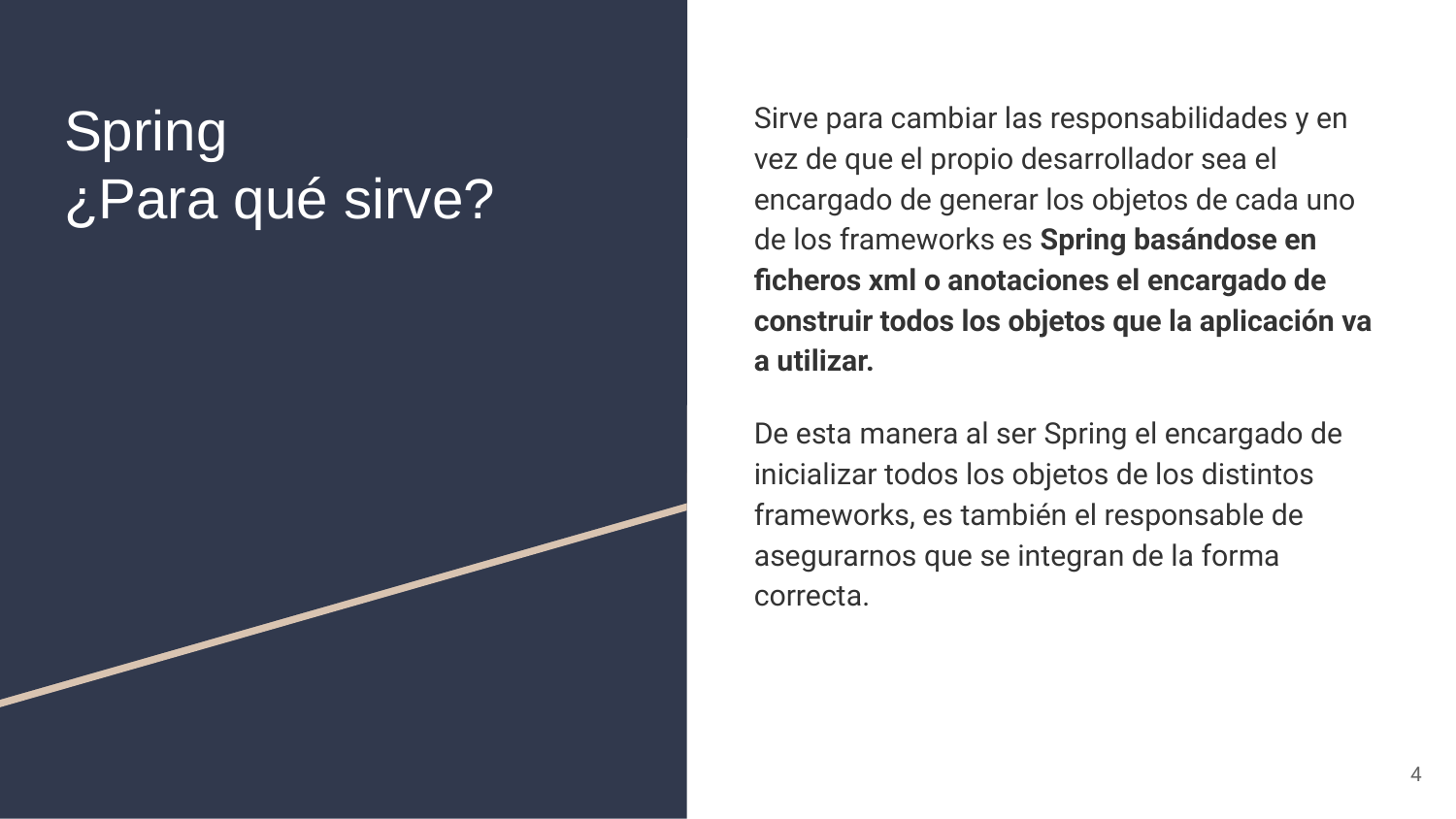

# Spring
¿Para qué sirve?
Sirve para cambiar las responsabilidades y en vez de que el propio desarrollador sea el encargado de generar los objetos de cada uno de los frameworks es Spring basándose en ficheros xml o anotaciones el encargado de construir todos los objetos que la aplicación va a utilizar.
De esta manera al ser Spring el encargado de inicializar todos los objetos de los distintos frameworks, es también el responsable de asegurarnos que se integran de la forma correcta.
4